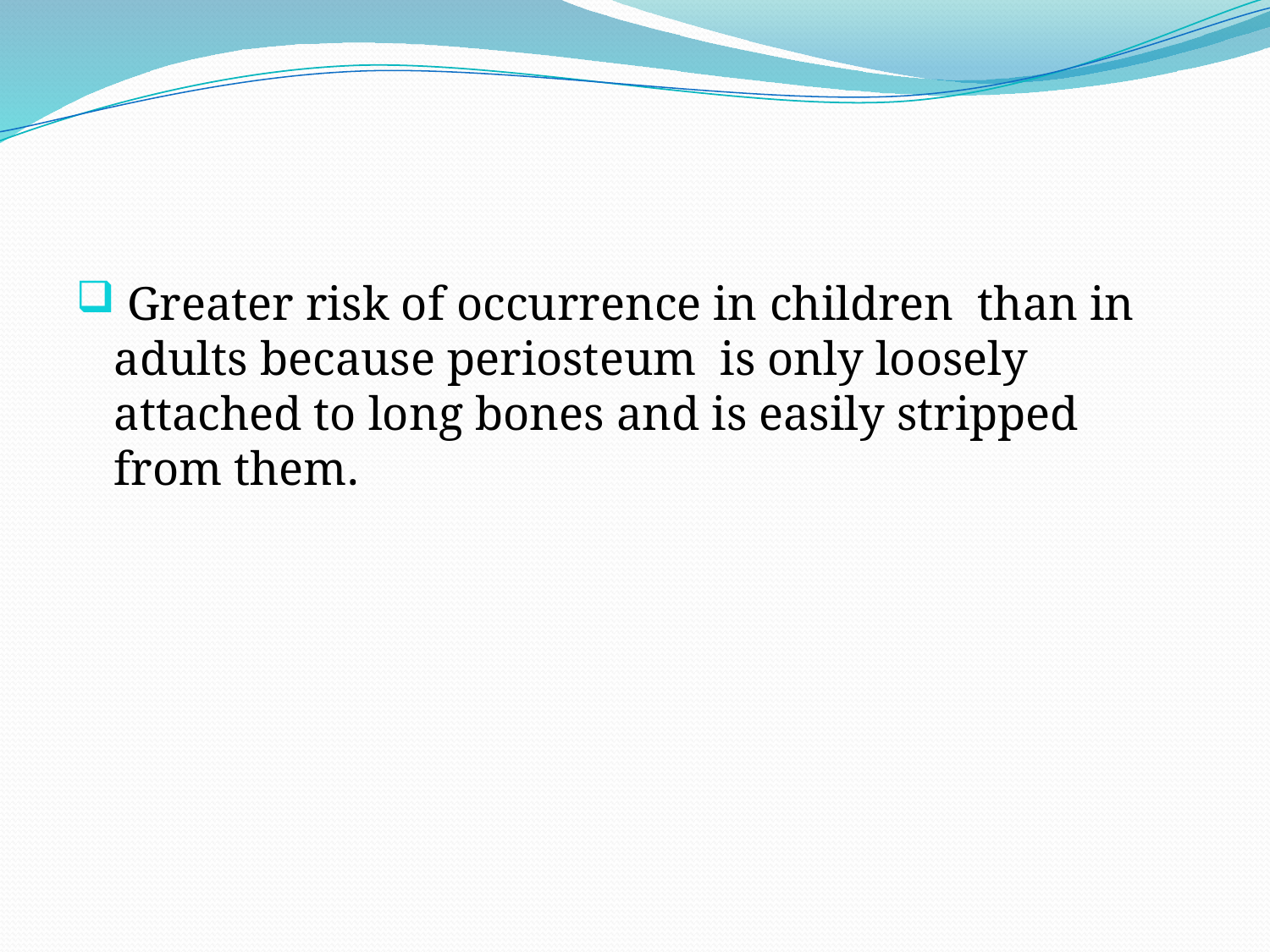

#
 Greater risk of occurrence in children  than in adults because periosteum  is only loosely attached to long bones and is easily stripped from them.